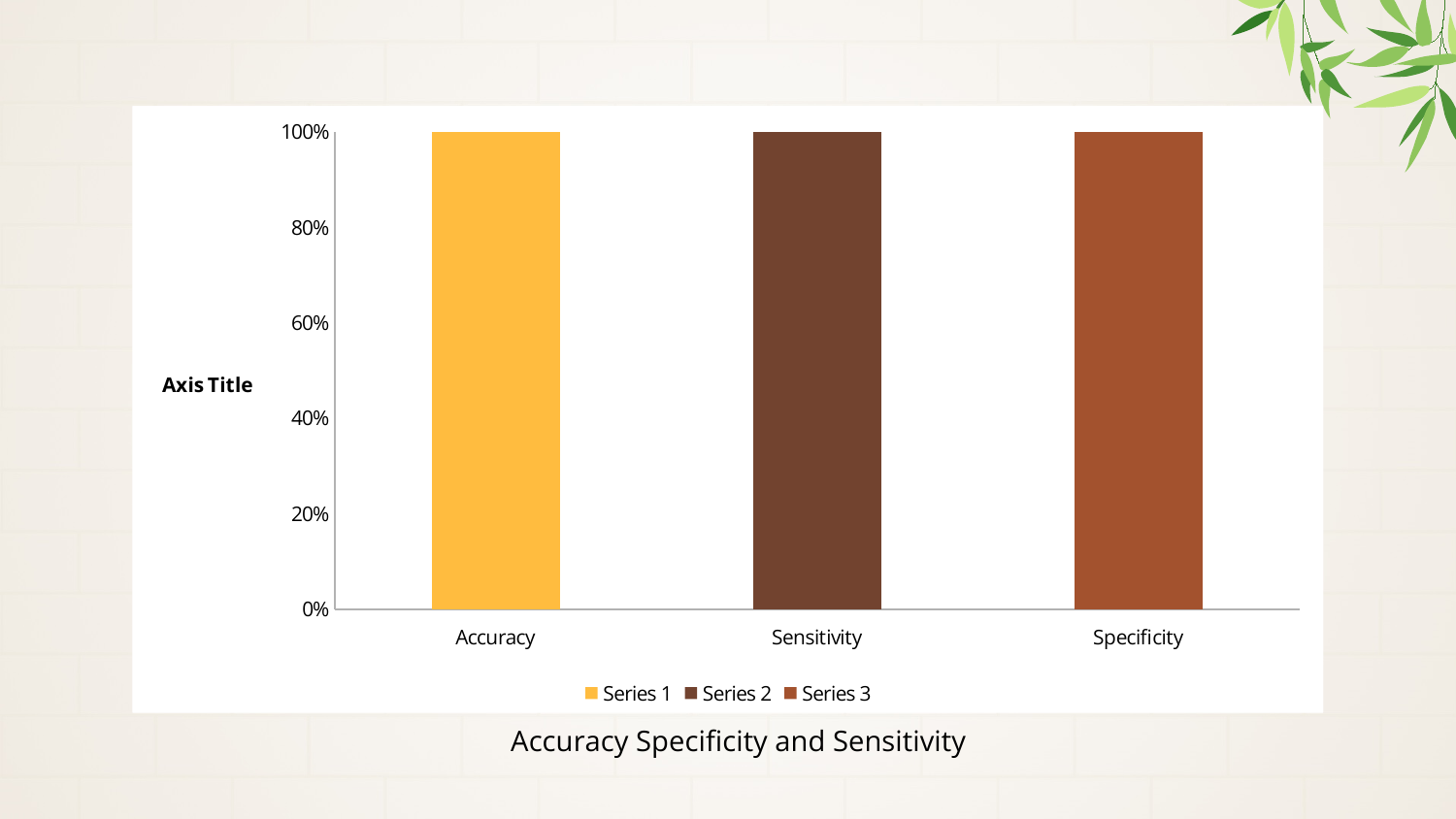

### Chart

| Category | Series 1 | Series 2 | Series 3 |
|---|---|---|---|
| Category 1 | 4.0 | 2.0 | 1.0 |
| Category 2 | 2.0 | 3.0 | 2.0 |
| Category 3 | 3.0 | 1.0 | 5.0 |

### Chart

| Category | Series 1 | Series 2 | Series 3 |
|---|---|---|---|
| Category 1 | 4.0 | 2.0 | 1.0 |
| Category 2 | 2.0 | 3.0 | 2.0 |
| Category 3 | 3.0 | 1.0 | 5.0 |

### Chart

| Category | Series 1 | Series 2 | Series 3 |
|---|---|---|---|
| Accuracy | 90.78 | None | None |
| Sensitivity | None | 84.14 | None |
| Specificity | None | None | 94.17 |
Accuracy Specificity and Sensitivity